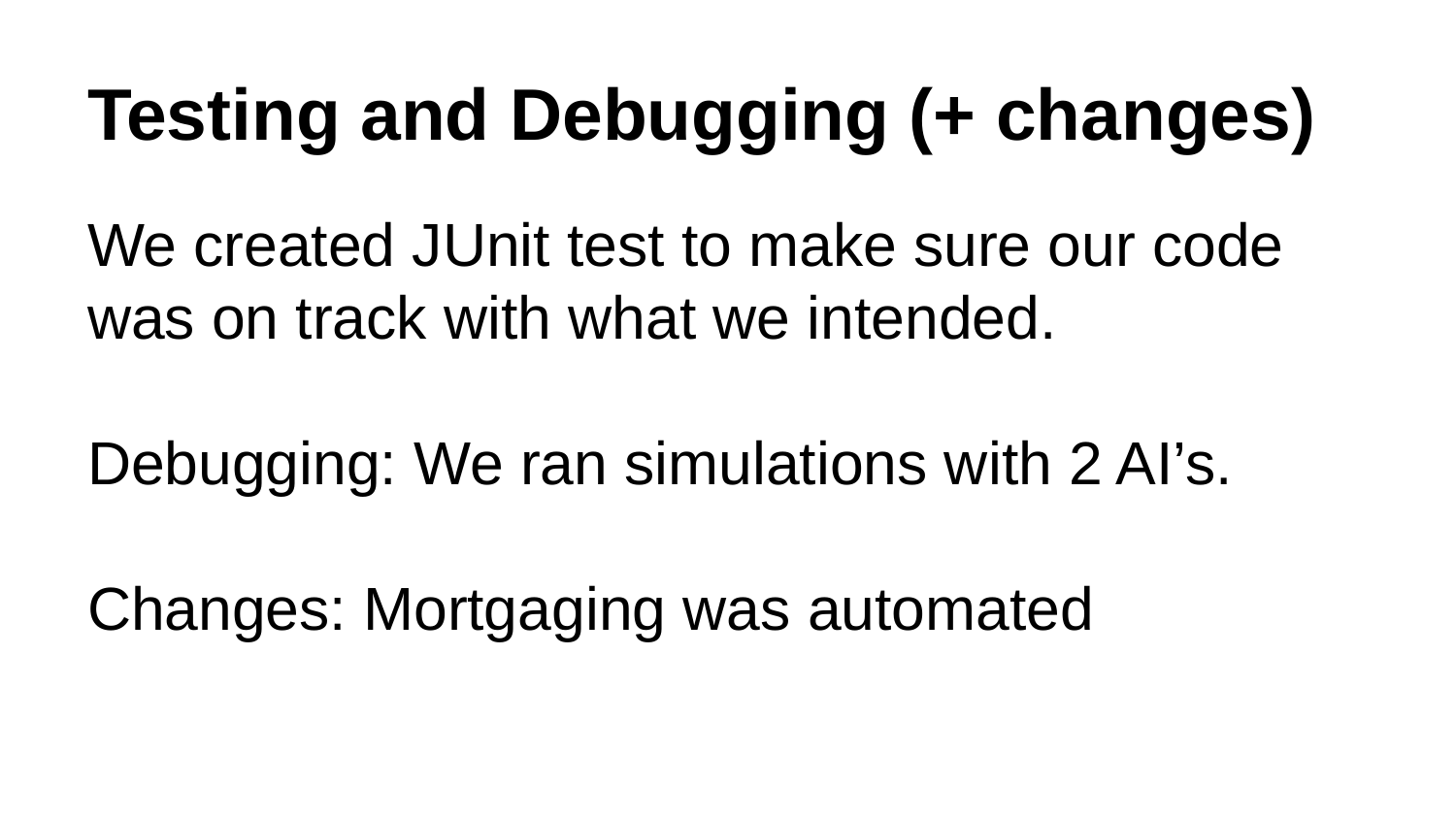

# Testing and Debugging (+ changes)
We created JUnit test to make sure our code was on track with what we intended.

Debugging: We ran simulations with 2 AI’s.

Changes: Mortgaging was automated